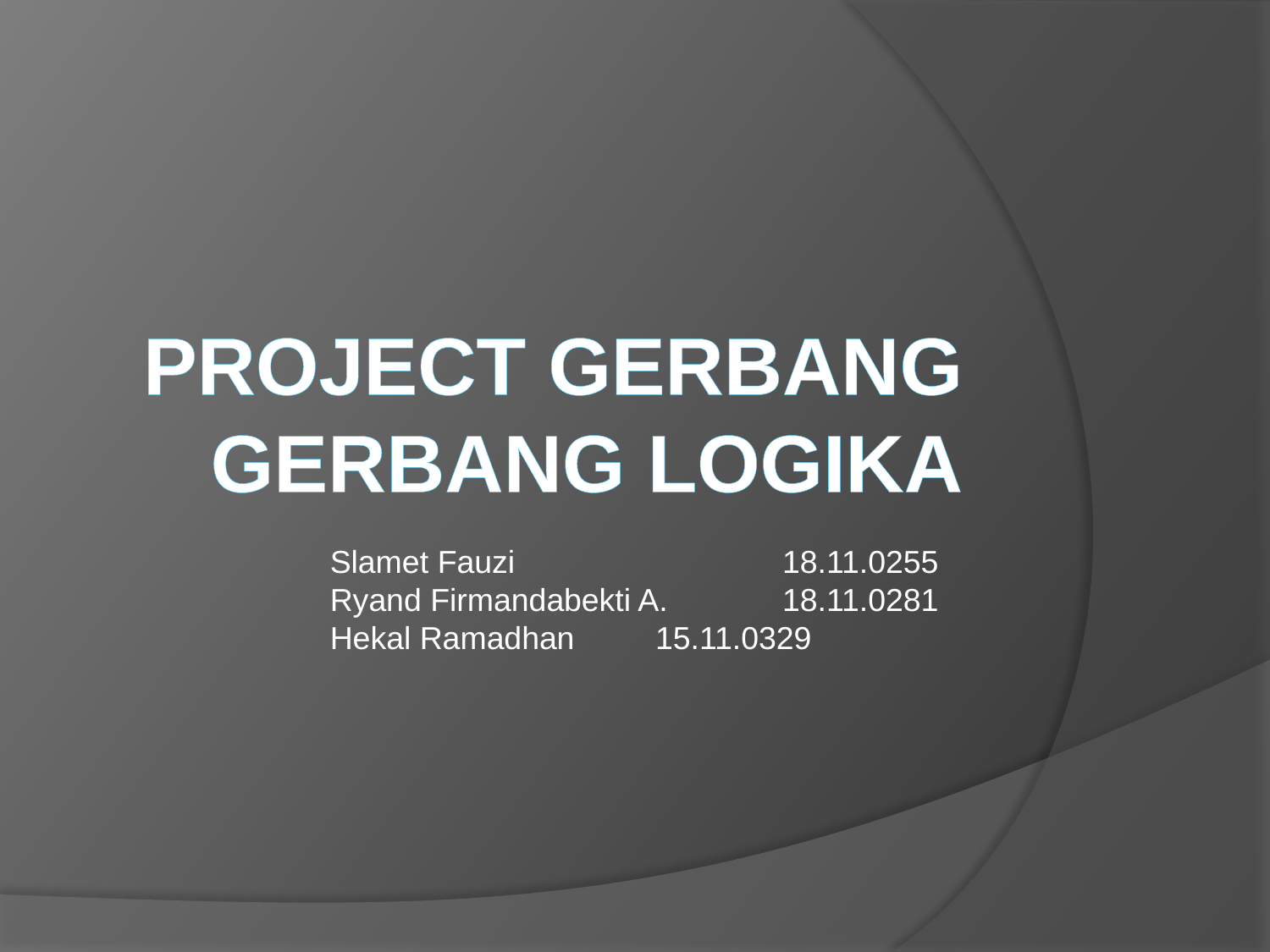

# Project gerbang gerbang logika
Slamet Fauzi      		18.11.0255
Ryand Firmandabekti A.	18.11.0281
Hekal Ramadhan  	15.11.0329